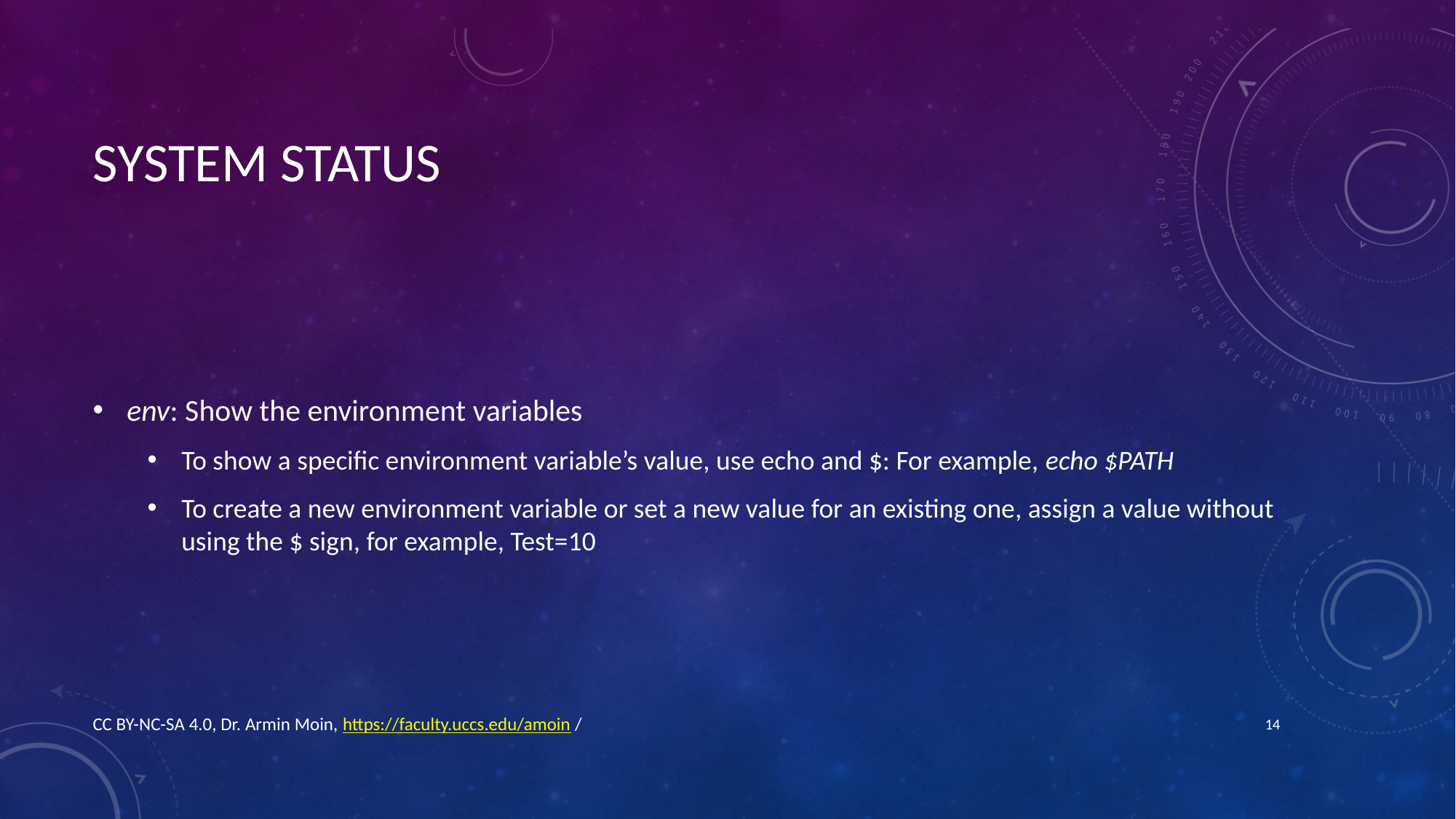

# System Status
env: Show the environment variables
To show a specific environment variable’s value, use echo and $: For example, echo $PATH
To create a new environment variable or set a new value for an existing one, assign a value without using the $ sign, for example, Test=10
CC BY-NC-SA 4.0, Dr. Armin Moin, https://faculty.uccs.edu/amoin /
14